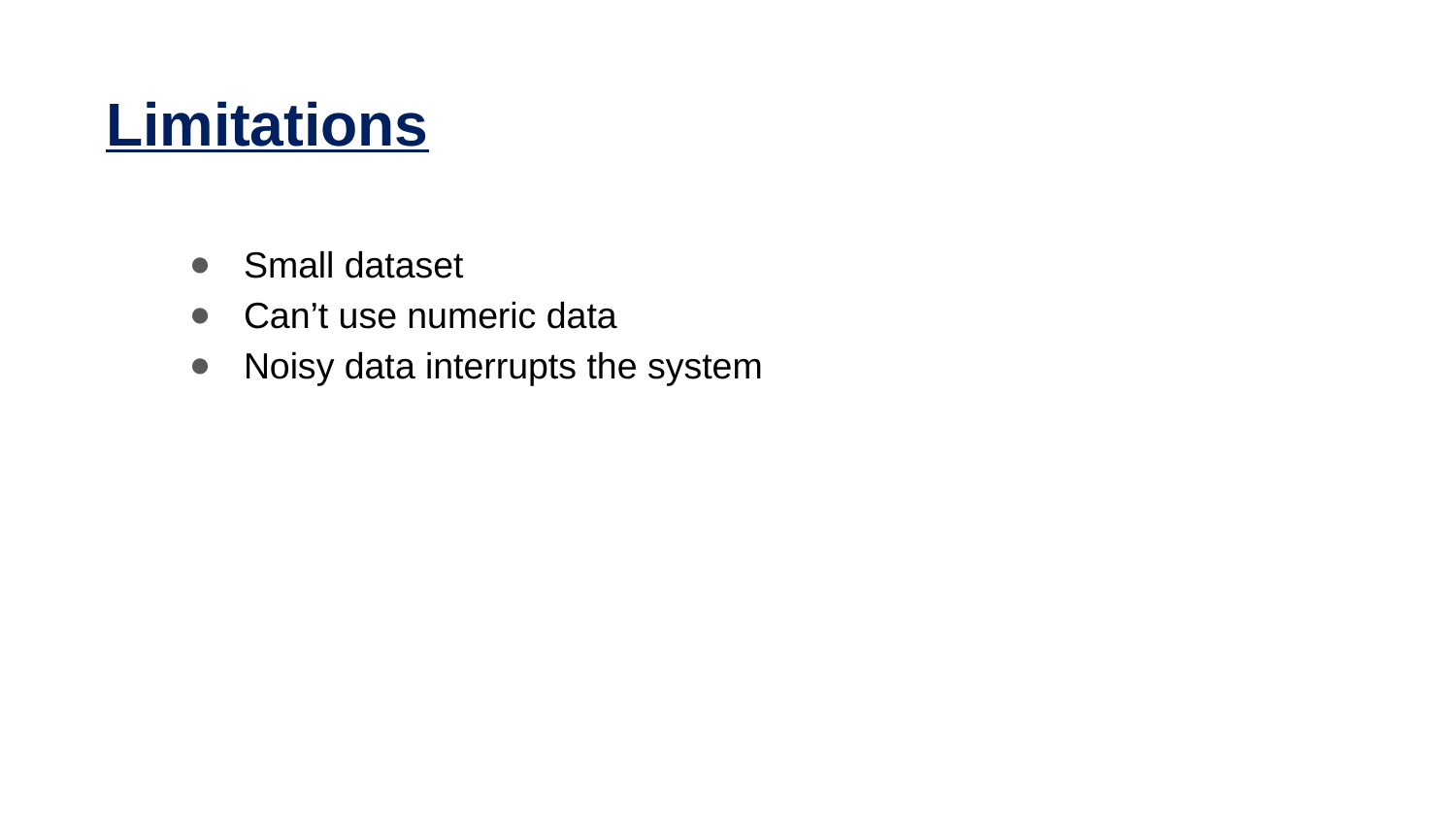

# Limitations
Small dataset
Can’t use numeric data
Noisy data interrupts the system